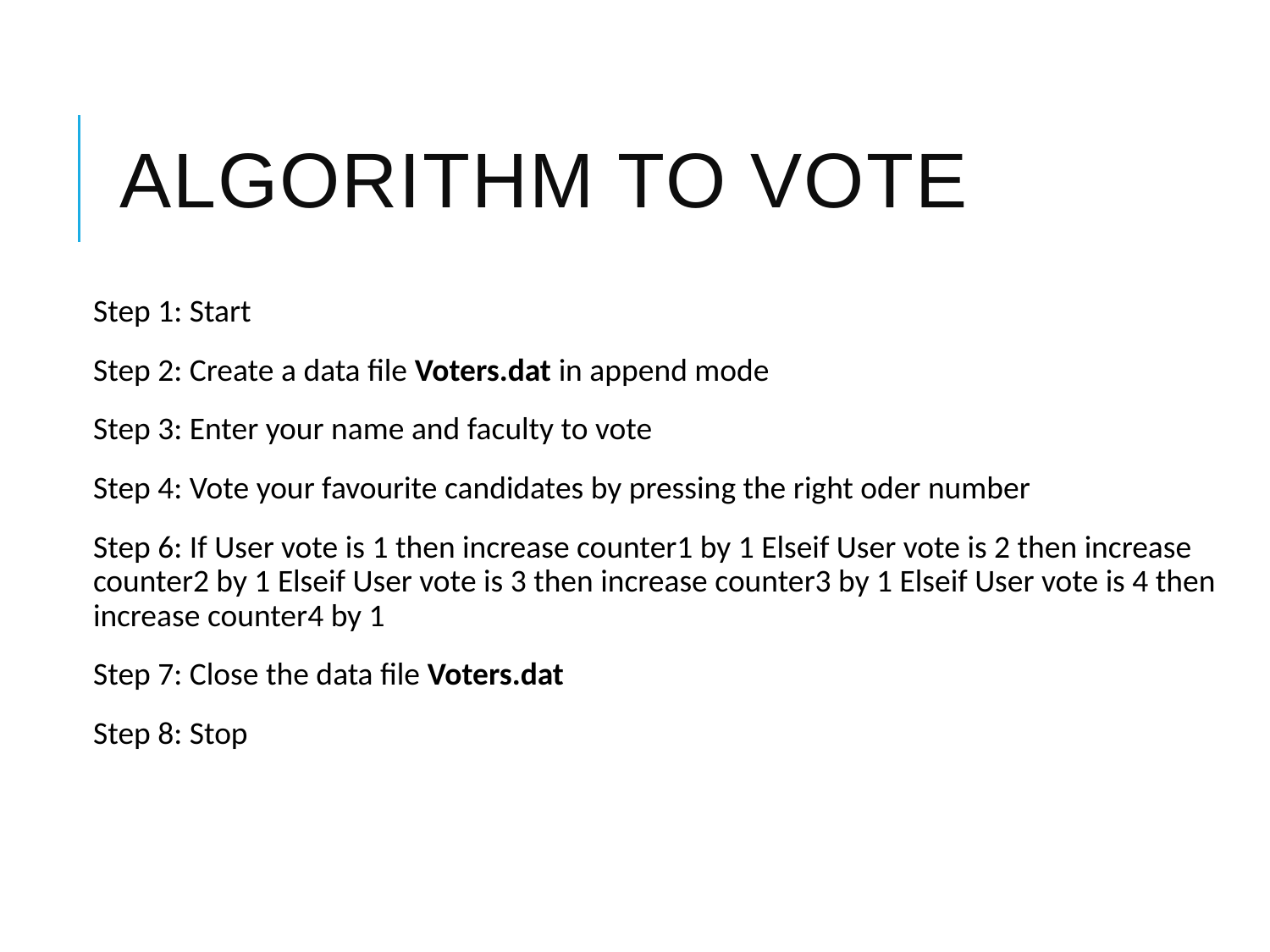

# Algorithm TO VOTE
Step 1: Start
Step 2: Create a data file Voters.dat in append mode
Step 3: Enter your name and faculty to vote
Step 4: Vote your favourite candidates by pressing the right oder number
Step 6: If User vote is 1 then increase counter1 by 1 Elseif User vote is 2 then increase counter2 by 1 Elseif User vote is 3 then increase counter3 by 1 Elseif User vote is 4 then increase counter4 by 1
Step 7: Close the data file Voters.dat
Step 8: Stop